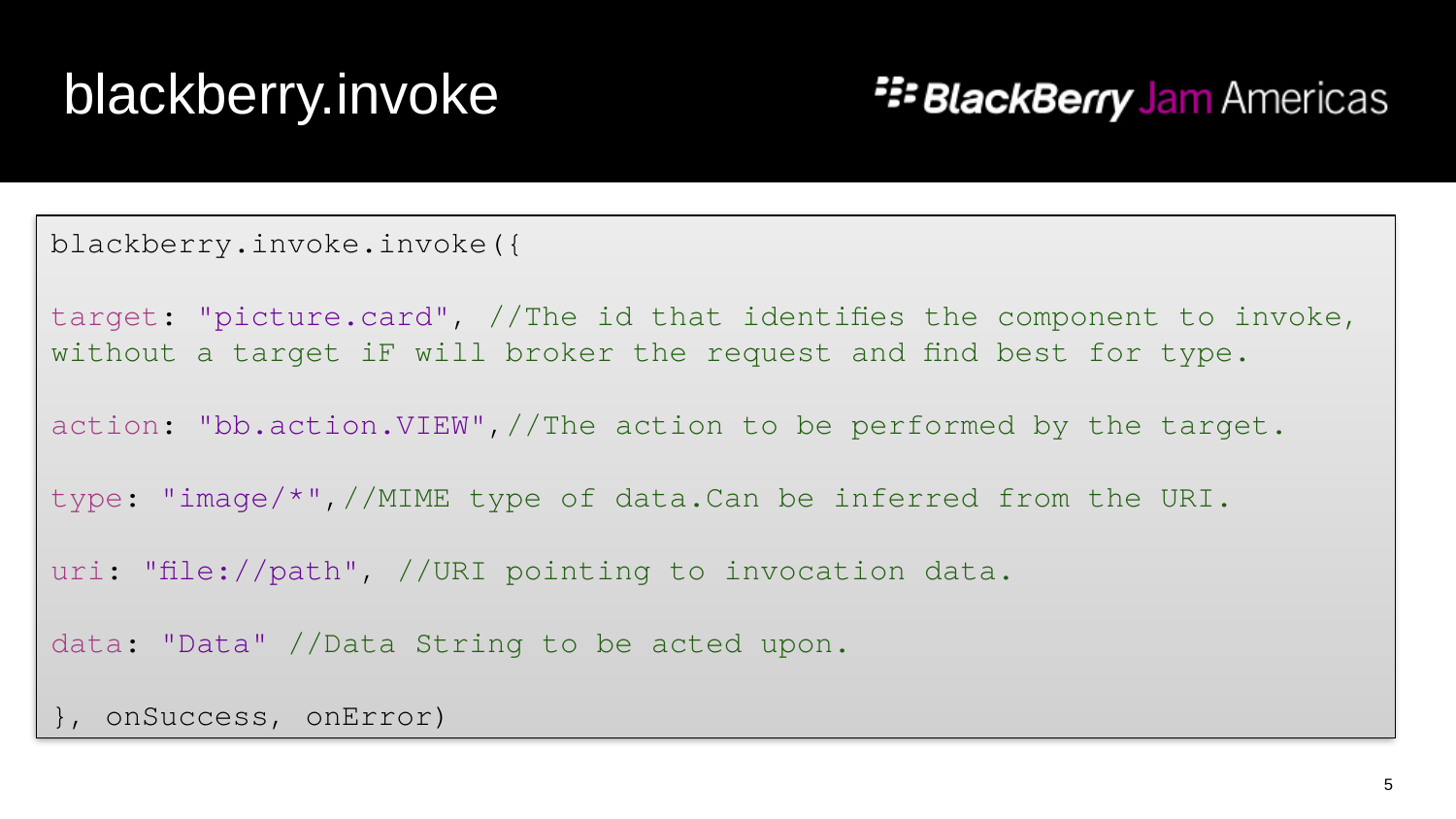

# blackberry.invoke
blackberry.invoke.invoke({

target: "picture.card", //The id that identifies the component to invoke, without a target iF will broker the request and find best for type.

action: "bb.action.VIEW",//The action to be performed by the target.

type: "image/*",//MIME type of data.Can be inferred from the URI.

uri: "file://path", //URI pointing to invocation data.

data: "Data" //Data String to be acted upon.

}, onSuccess, onError)
5